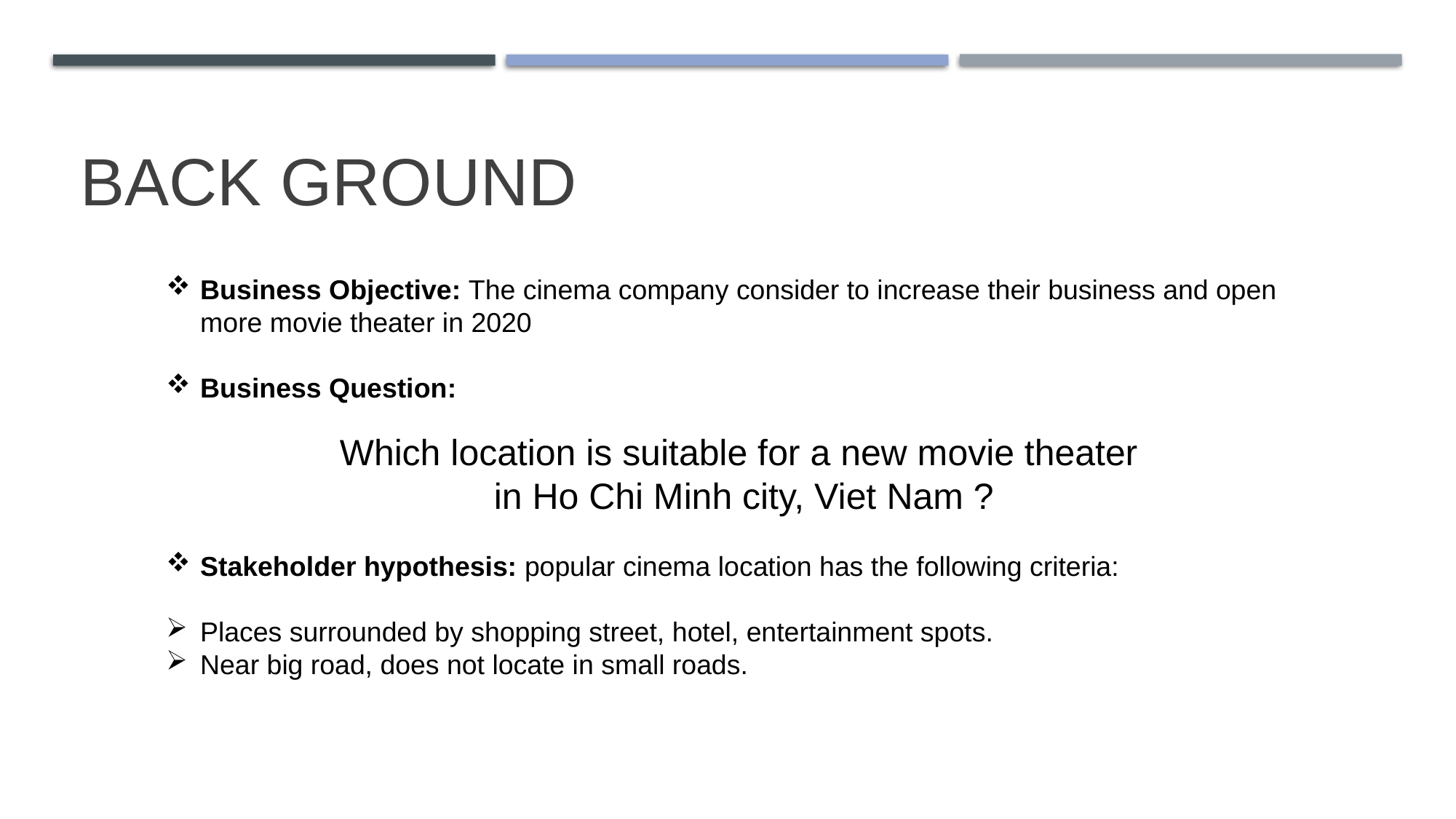

# Back ground
Business Objective: The cinema company consider to increase their business and open more movie theater in 2020

Business Question:

Which location is suitable for a new movie theater
in Ho Chi Minh city, Viet Nam ?

Stakeholder hypothesis: popular cinema location has the following criteria:

Places surrounded by shopping street, hotel, entertainment spots.
Near big road, does not locate in small roads.